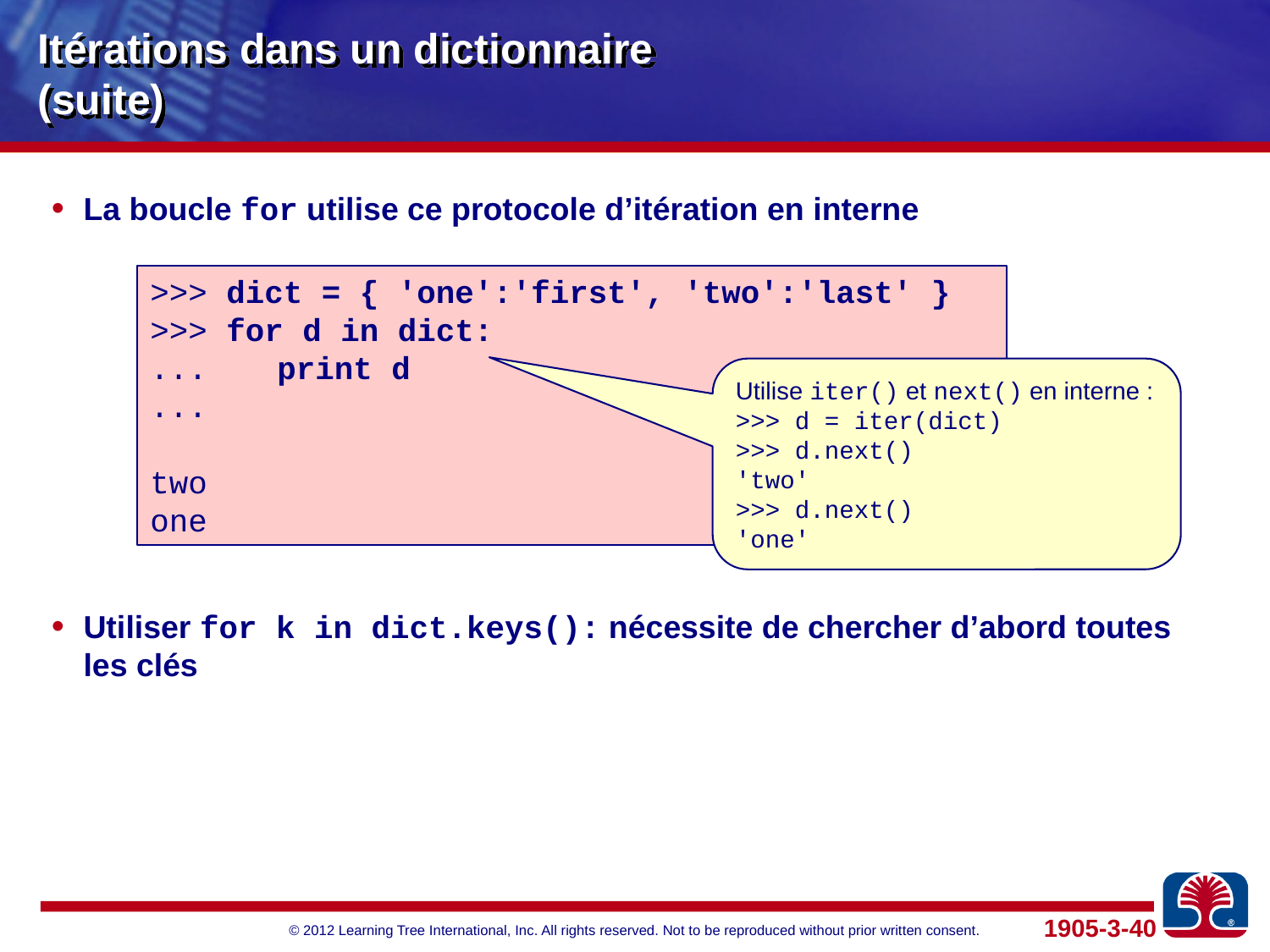

# Itérations dans un dictionnaire (suite)
La boucle for utilise ce protocole d’itération en interne

Utiliser for k in dict.keys(): nécessite de chercher d’abord toutes
les clés
>>> dict = { 'one':'first', 'two':'last' }
>>> for d in dict:
...	print d
...

two
one
Utilise iter() et next() en interne :
>>> d = iter(dict)
>>> d.next()
'two'
>>> d.next()
'one'